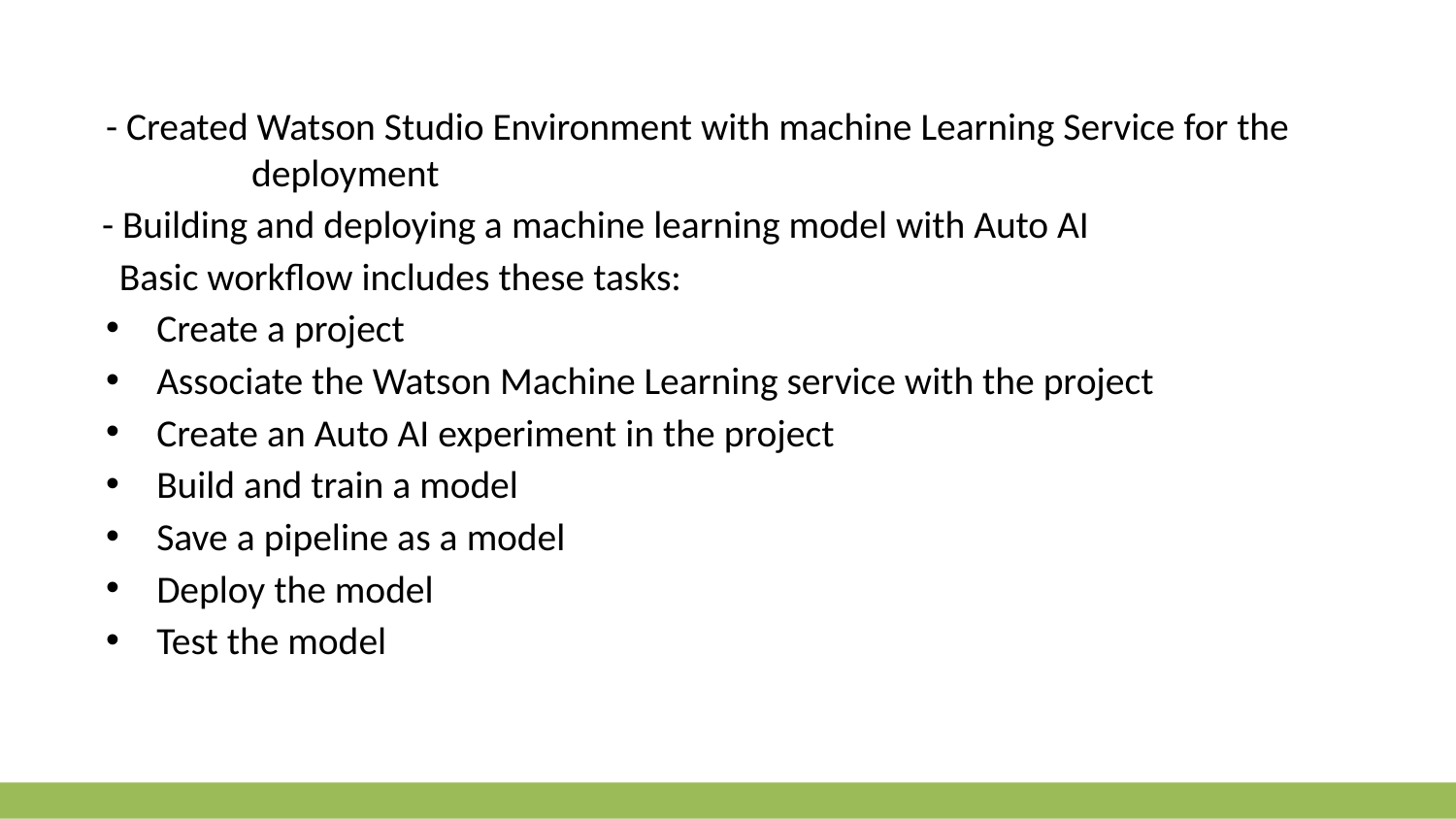

- Created Watson Studio Environment with machine Learning Service for the   	deployment
- Building and deploying a machine learning model with Auto AI
  Basic workflow includes these tasks:
Create a project
Associate the Watson Machine Learning service with the project
Create an Auto AI experiment in the project
Build and train a model
Save a pipeline as a model
Deploy the model
Test the model